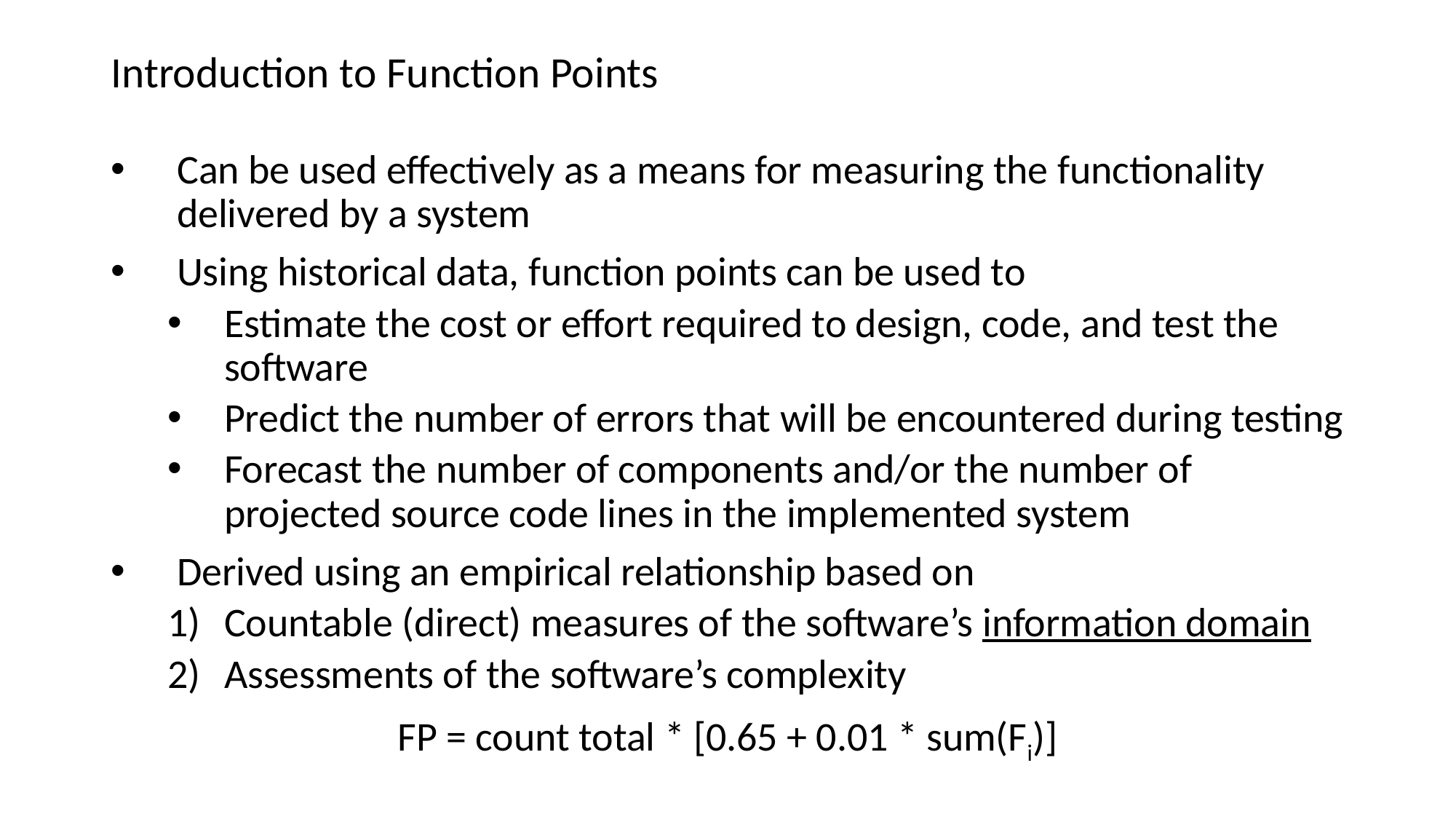

# Introduction to Function Points
Can be used effectively as a means for measuring the functionality delivered by a system
Using historical data, function points can be used to
Estimate the cost or effort required to design, code, and test the software
Predict the number of errors that will be encountered during testing
Forecast the number of components and/or the number of projected source code lines in the implemented system
Derived using an empirical relationship based on
Countable (direct) measures of the software’s information domain
Assessments of the software’s complexity
FP = count total * [0.65 + 0.01 * sum(Fi)]